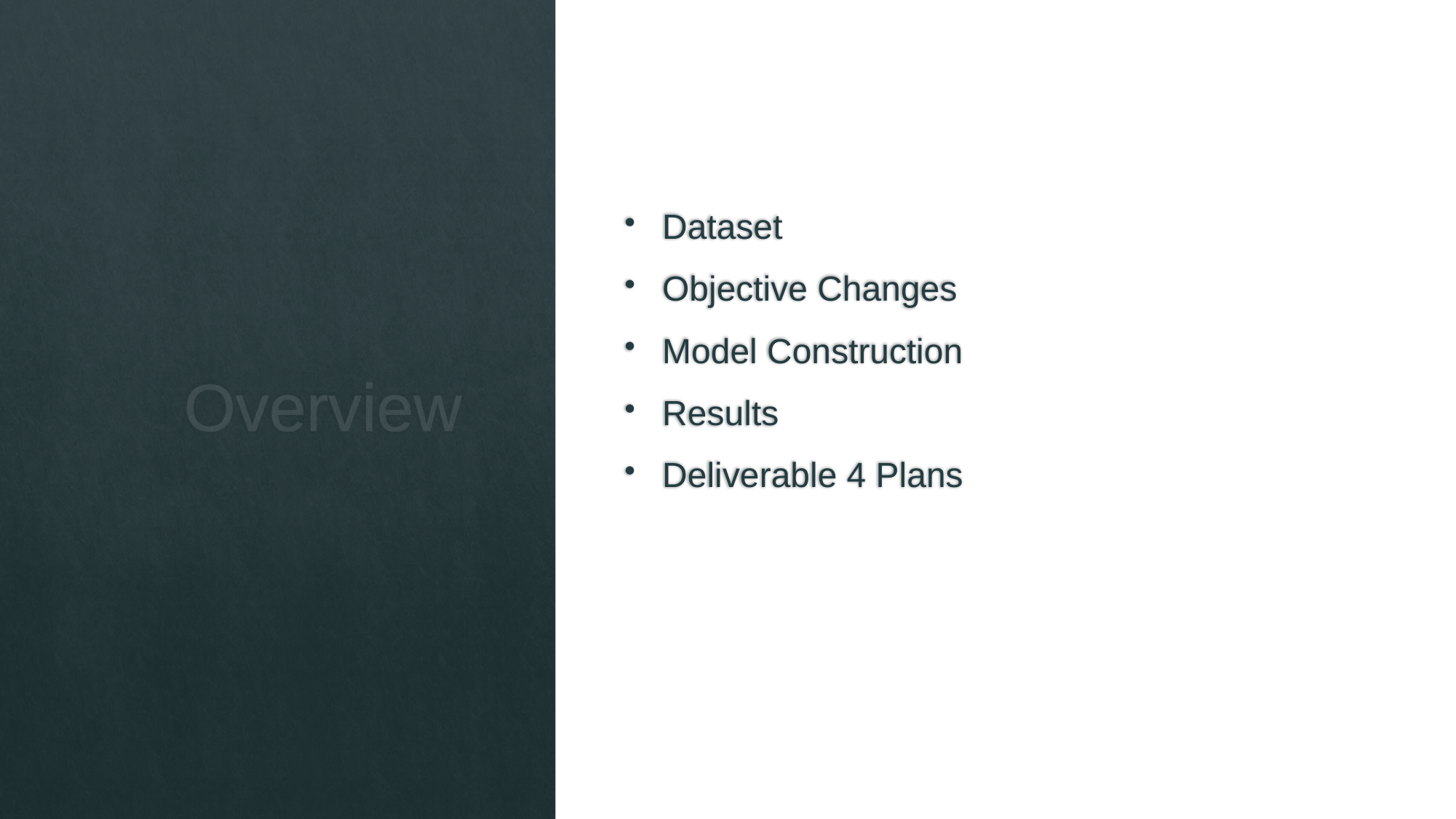

Dataset
Objective Changes
Model Construction
Results
Deliverable 4 Plans

# Overview